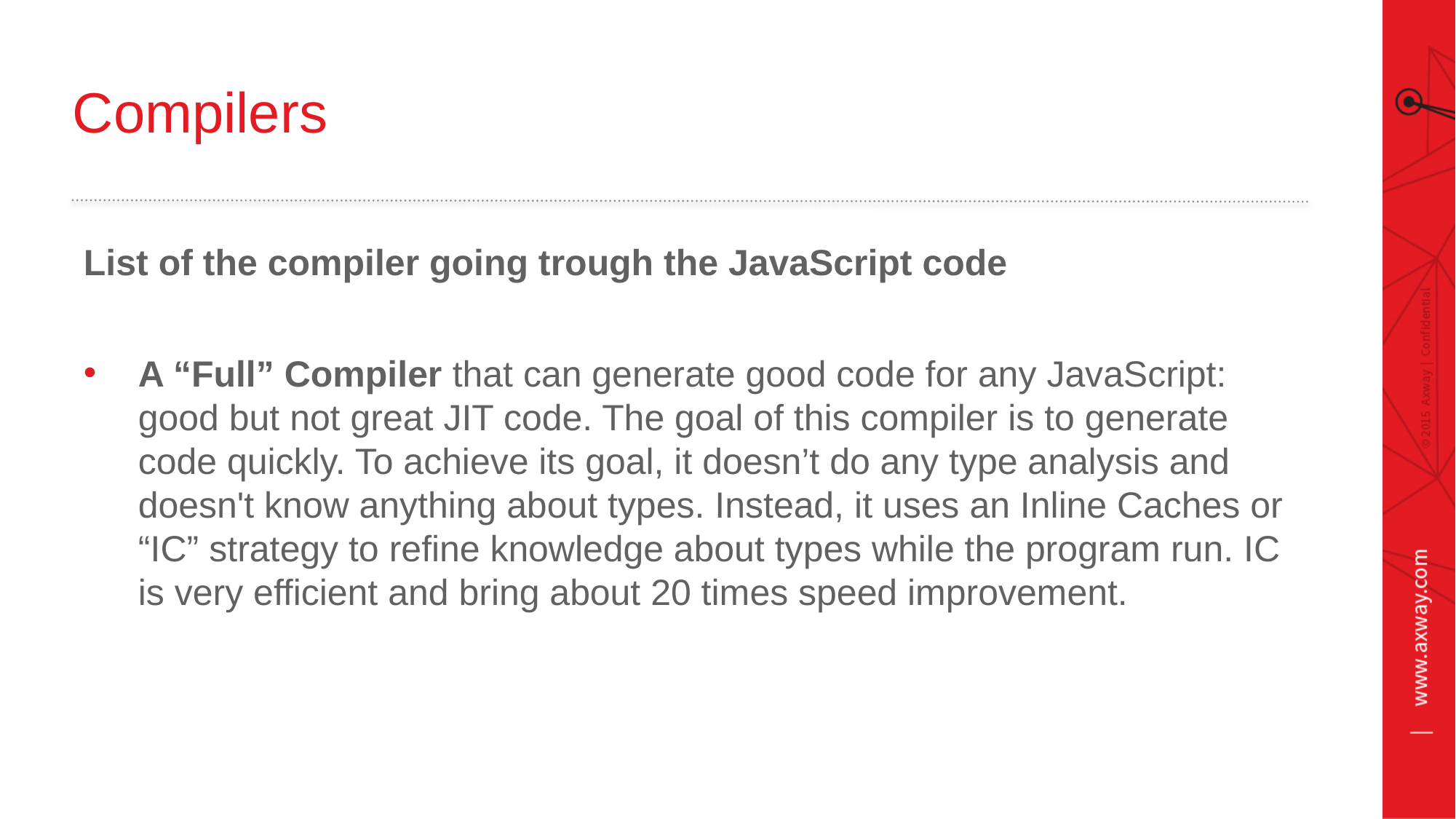

# Compilers
List of the compiler going trough the JavaScript code

A “Full” Compiler that can generate good code for any JavaScript: good but not great JIT code. The goal of this compiler is to generate code quickly. To achieve its goal, it doesn’t do any type analysis and doesn't know anything about types. Instead, it uses an Inline Caches or “IC” strategy to refine knowledge about types while the program run. IC is very efficient and bring about 20 times speed improvement.